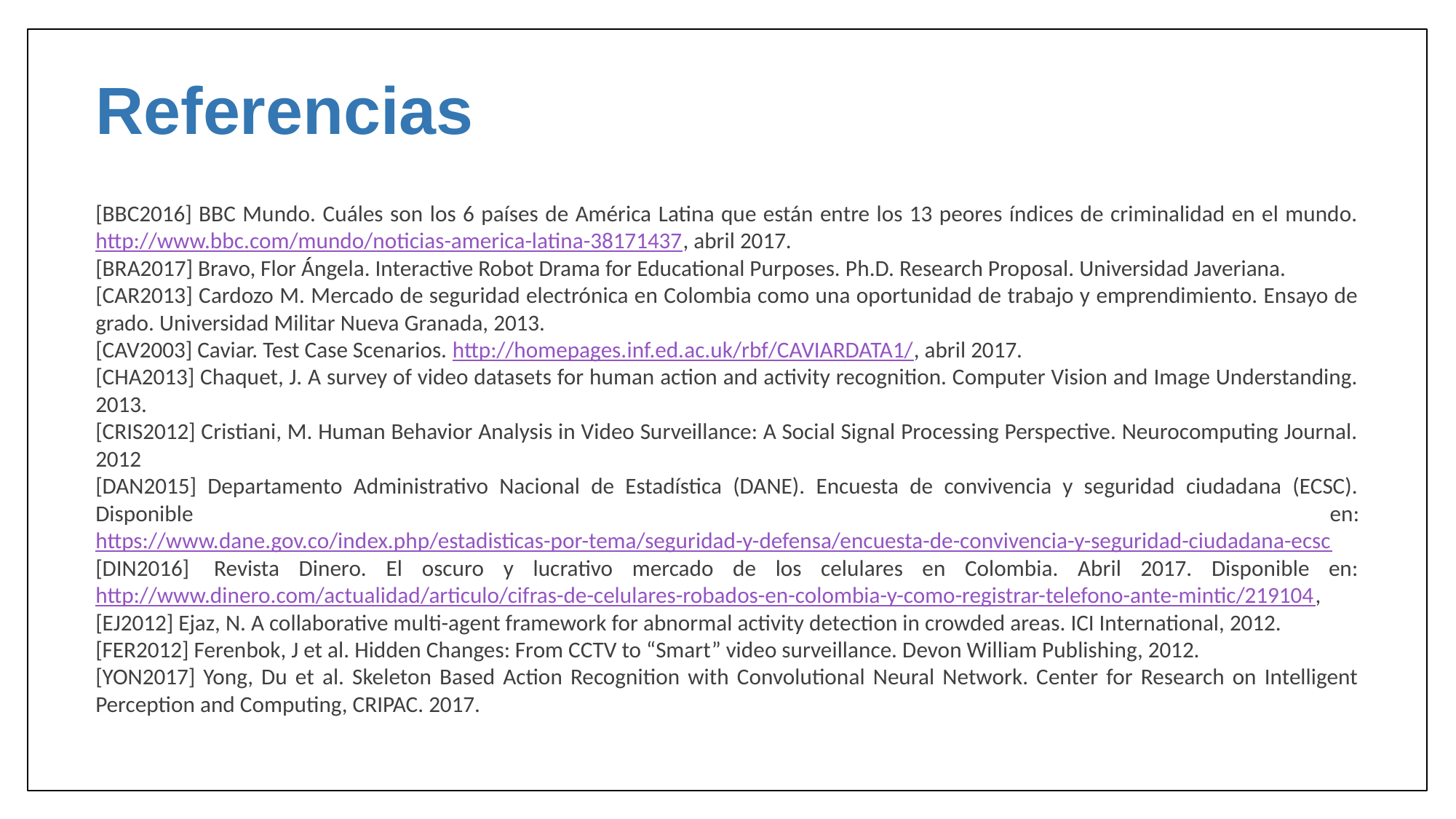

Referencias
[BBC2016] BBC Mundo. Cuáles son los 6 países de América Latina que están entre los 13 peores índices de criminalidad en el mundo. http://www.bbc.com/mundo/noticias-america-latina-38171437, abril 2017.
[BRA2017] Bravo, Flor Ángela. Interactive Robot Drama for Educational Purposes. Ph.D. Research Proposal. Universidad Javeriana.
[CAR2013] Cardozo M. Mercado de seguridad electrónica en Colombia como una oportunidad de trabajo y emprendimiento. Ensayo de grado. Universidad Militar Nueva Granada, 2013.
[CAV2003] Caviar. Test Case Scenarios. http://homepages.inf.ed.ac.uk/rbf/CAVIARDATA1/, abril 2017.
[CHA2013] Chaquet, J. A survey of video datasets for human action and activity recognition. Computer Vision and Image Understanding. 2013.
[CRIS2012] Cristiani, M. Human Behavior Analysis in Video Surveillance: A Social Signal Processing Perspective. Neurocomputing Journal. 2012
[DAN2015] Departamento Administrativo Nacional de Estadística (DANE). Encuesta de convivencia y seguridad ciudadana (ECSC). Disponible en: https://www.dane.gov.co/index.php/estadisticas-por-tema/seguridad-y-defensa/encuesta-de-convivencia-y-seguridad-ciudadana-ecsc
[DIN2016]  Revista Dinero. El oscuro y lucrativo mercado de los celulares en Colombia. Abril 2017. Disponible en: http://www.dinero.com/actualidad/articulo/cifras-de-celulares-robados-en-colombia-y-como-registrar-telefono-ante-mintic/219104,
[EJ2012] Ejaz, N. A collaborative multi-agent framework for abnormal activity detection in crowded areas. ICI International, 2012.
[FER2012] Ferenbok, J et al. Hidden Changes: From CCTV to “Smart” video surveillance. Devon William Publishing, 2012.
[YON2017] Yong, Du et al. Skeleton Based Action Recognition with Convolutional Neural Network. Center for Research on Intelligent Perception and Computing, CRIPAC. 2017.